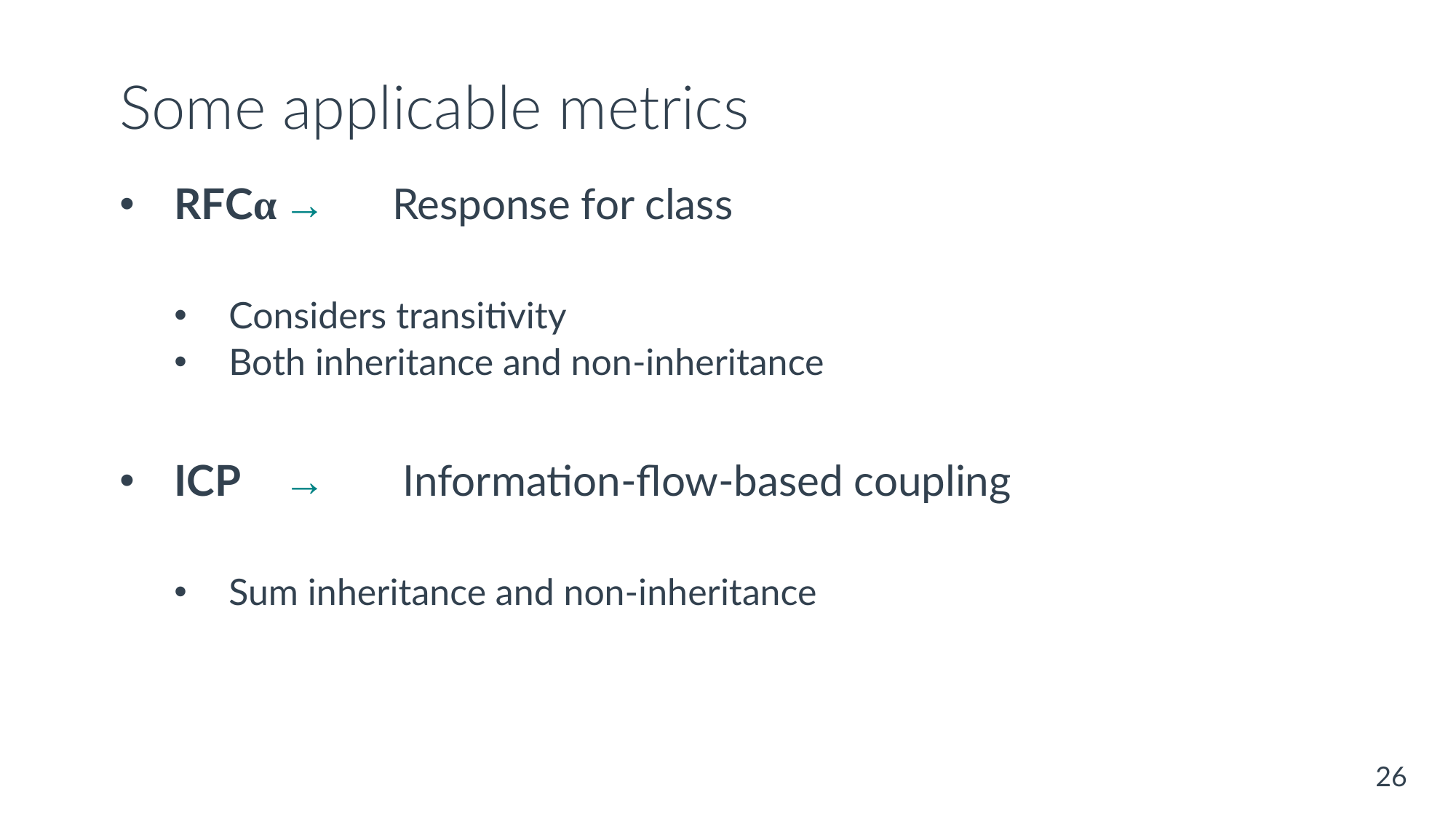

# Some applicable metrics
RFCα	→ 	Response for class

Considers transitivity
Both inheritance and non-inheritance

ICP	→ 	 Information-flow-based coupling

Sum inheritance and non-inheritance
26